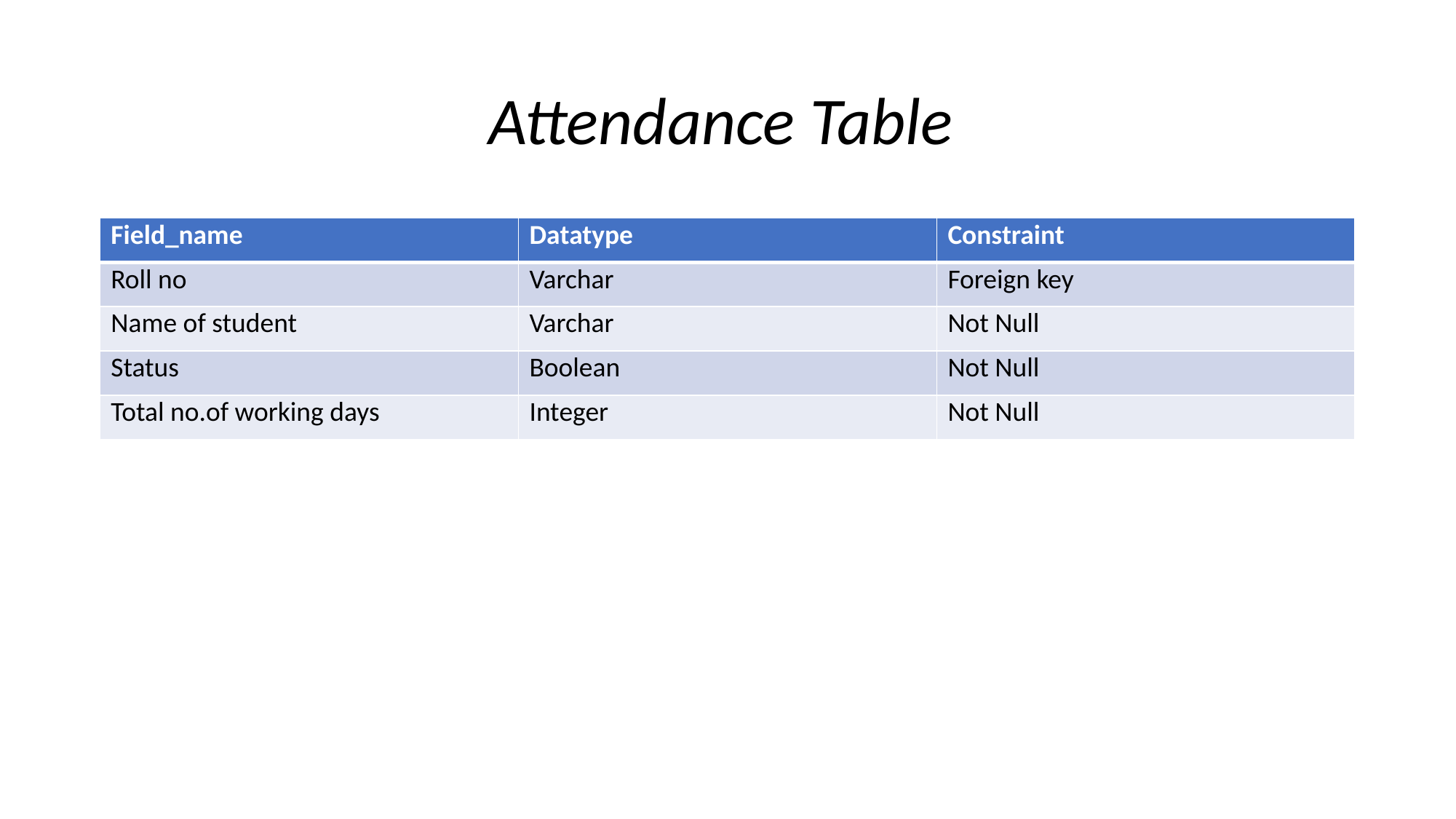

# Attendance Table
| Field\_name | Datatype | Constraint |
| --- | --- | --- |
| Roll no | Varchar | Foreign key |
| Name of student | Varchar | Not Null |
| Status | Boolean | Not Null |
| Total no.of working days | Integer | Not Null |